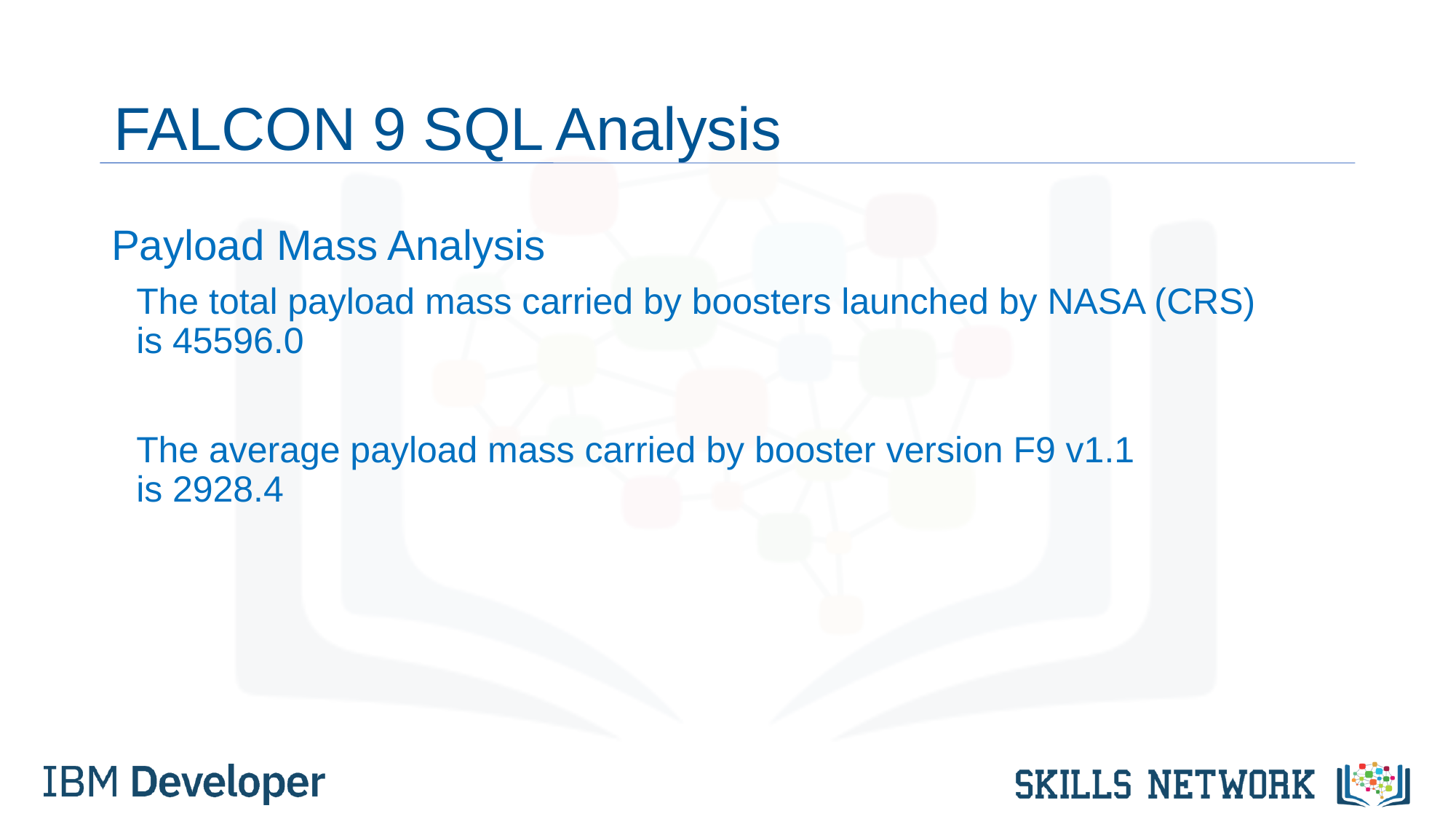

# FALCON 9 SQL Analysis
Payload Mass Analysis
The total payload mass carried by boosters launched by NASA (CRS) is 45596.0

The average payload mass carried by booster version F9 v1.1 is 2928.4